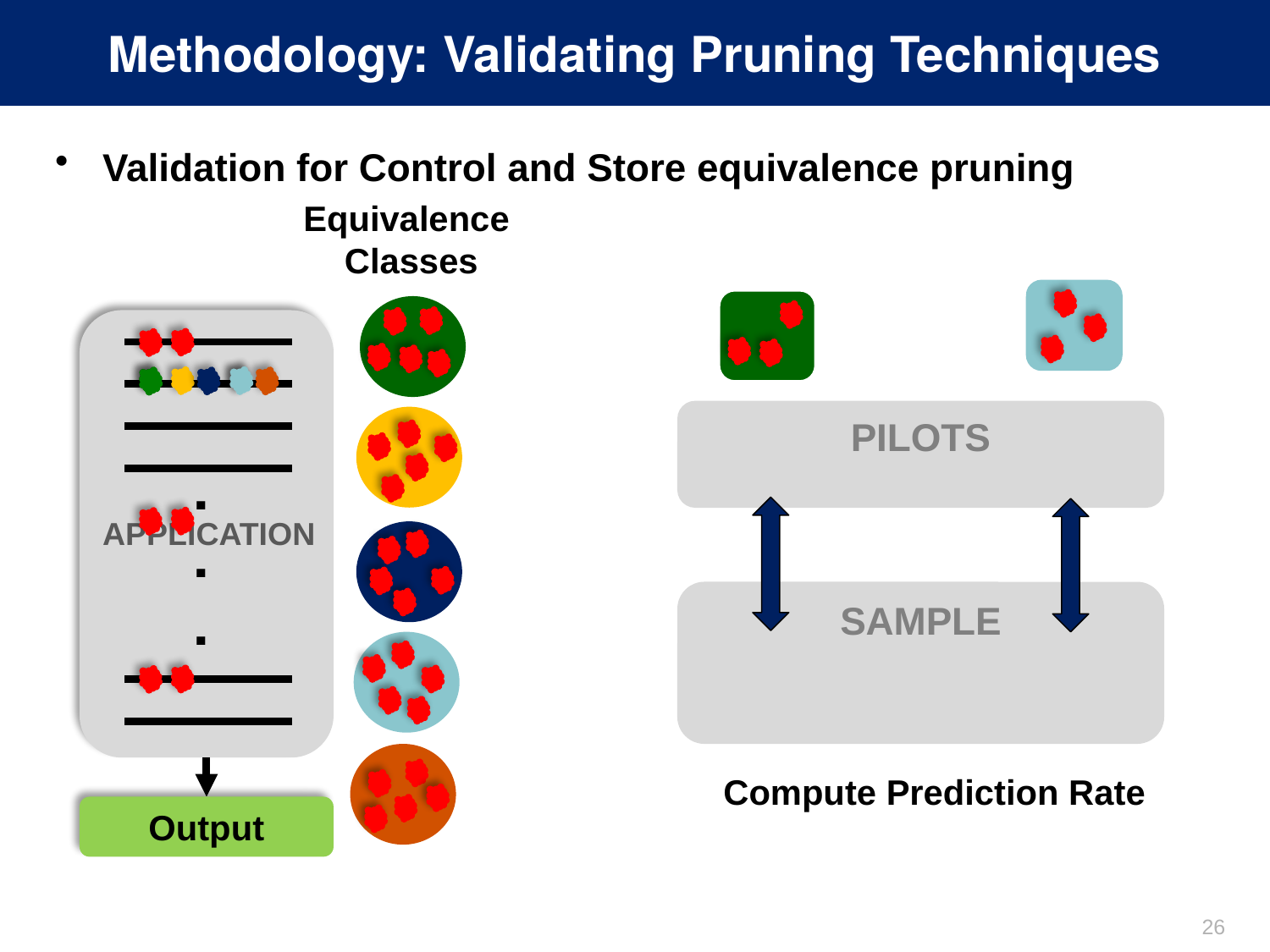

# Methodology: Validating Pruning Techniques
Validation for Control and Store equivalence pruning

Equivalence
Classes

.
.
.
APPLICATION
Output

PILOTS

SAMPLE

Compute Prediction Rate
26